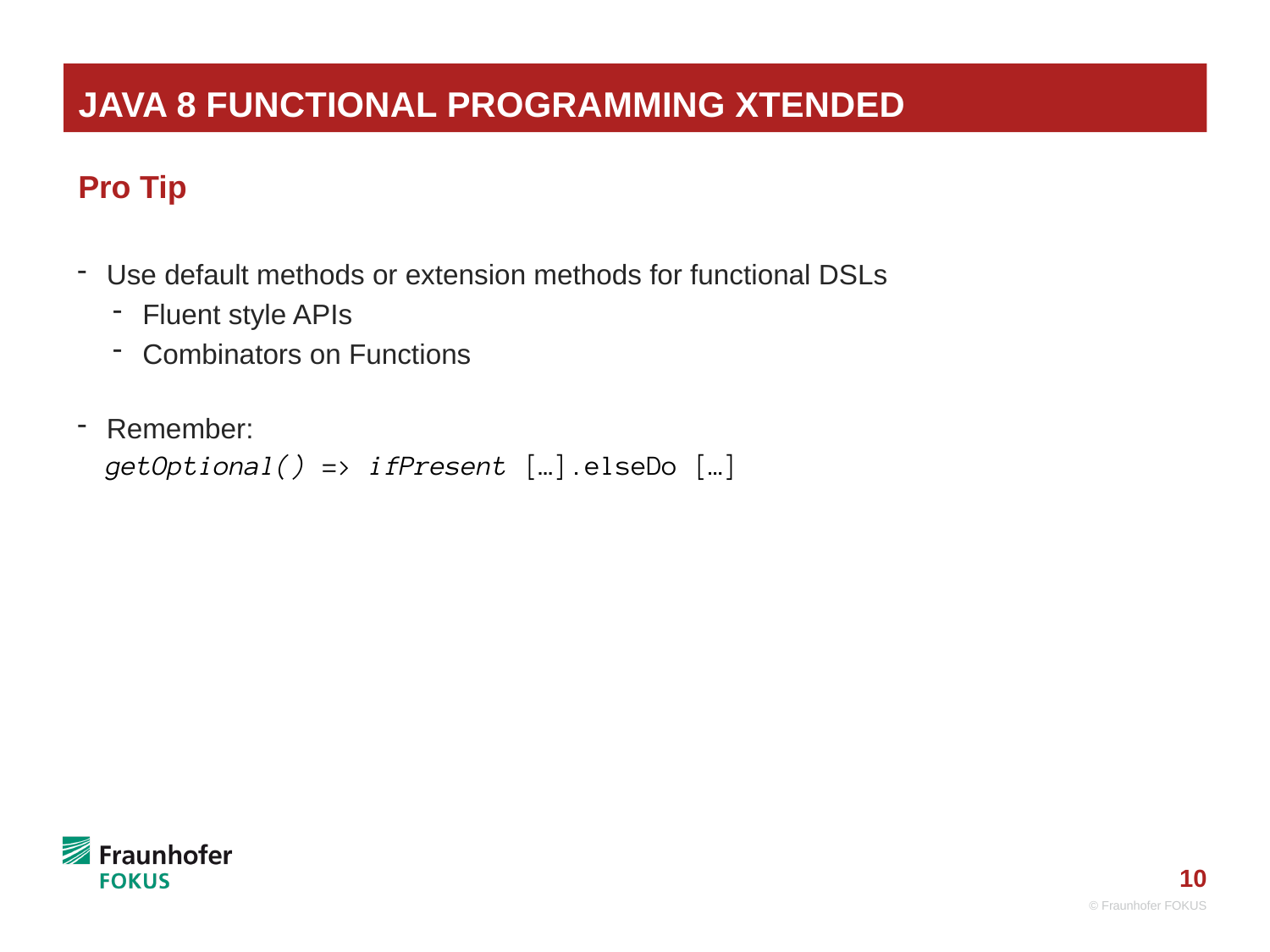

# Java 8 Functional Programming Xtended
Pro Tip
Use default methods or extension methods for functional DSLs
Fluent style APIs
Combinators on Functions
Remember:
getOptional() => ifPresent […].elseDo […]
© Fraunhofer FOKUS